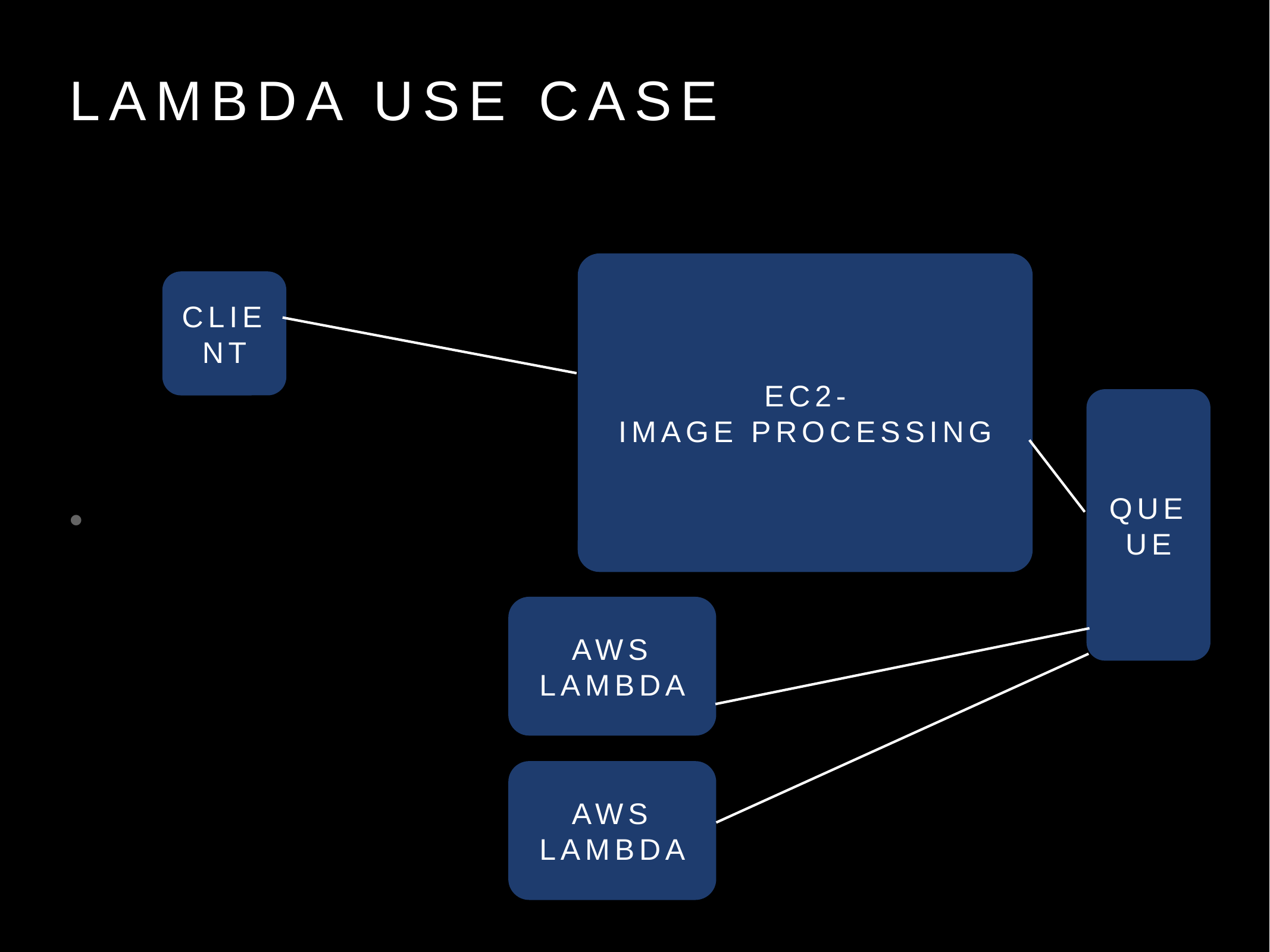

# Lambda use case

Ec2-
Image Processing
Client

Queue

AWS Lambda

AWS Lambda